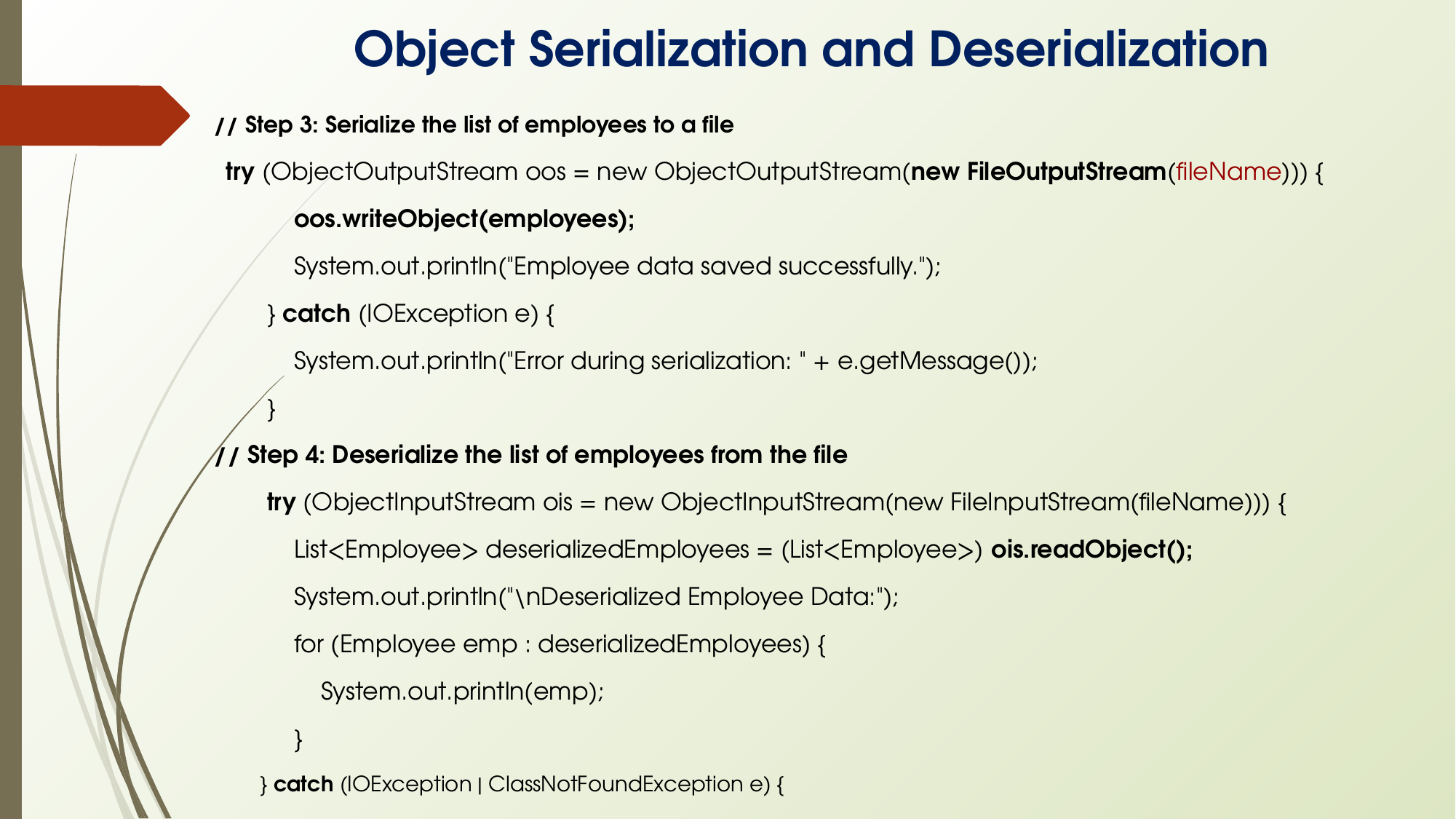

Object Serialization and Deserialization

// Step 3: Serialize the list of employees to a file
  try (ObjectOutputStream oos = new ObjectOutputStream(new FileOutputStream(fileName))) {
            oos.writeObject(employees);
            System.out.println("Employee data saved successfully.");
        } catch (IOException e) {
            System.out.println("Error during serialization: " + e.getMessage());
        }
// Step 4: Deserialize the list of employees from the file
        try (ObjectInputStream ois = new ObjectInputStream(new FileInputStream(fileName))) {
            List<Employee> deserializedEmployees = (List<Employee>) ois.readObject();
            System.out.println("\nDeserialized Employee Data:");
            for (Employee emp : deserializedEmployees) {
                System.out.println(emp);
            }
        } catch (IOException | ClassNotFoundException e) {
            System.out.println("Error during deserialization: " + e.getMessage());
        }     }  }